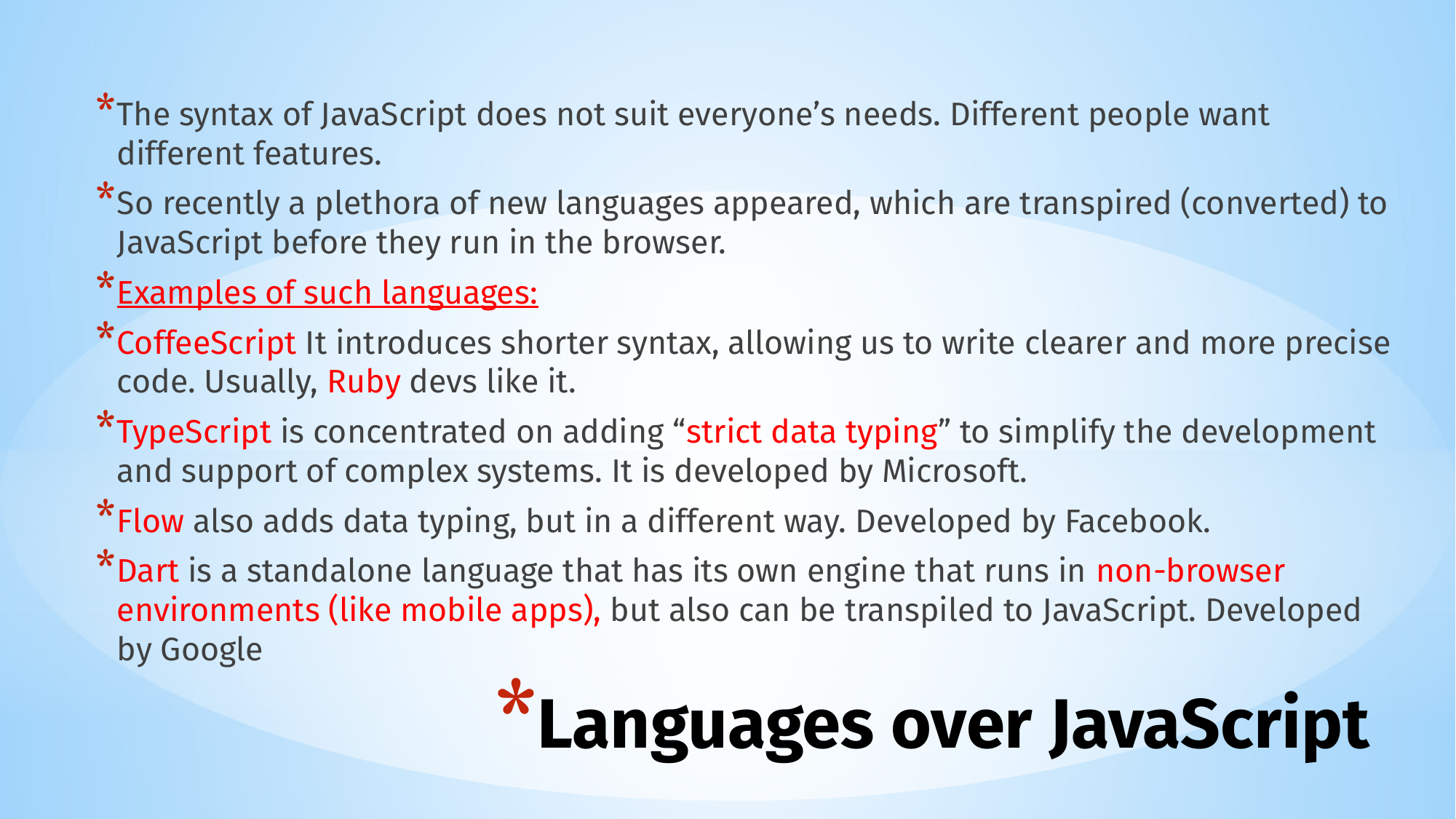

The syntax of JavaScript does not suit everyone’s needs. Different people want different features.
So recently a plethora of new languages appeared, which are transpired (converted) to JavaScript before they run in the browser.
Examples of such languages:
CoffeeScript It introduces shorter syntax, allowing us to write clearer and more precise code. Usually, Ruby devs like it.
TypeScript is concentrated on adding “strict data typing” to simplify the development and support of complex systems. It is developed by Microsoft.
Flow also adds data typing, but in a different way. Developed by Facebook.
Dart is a standalone language that has its own engine that runs in non-browser environments (like mobile apps), but also can be transpiled to JavaScript. Developed by Google
# Languages over JavaScript